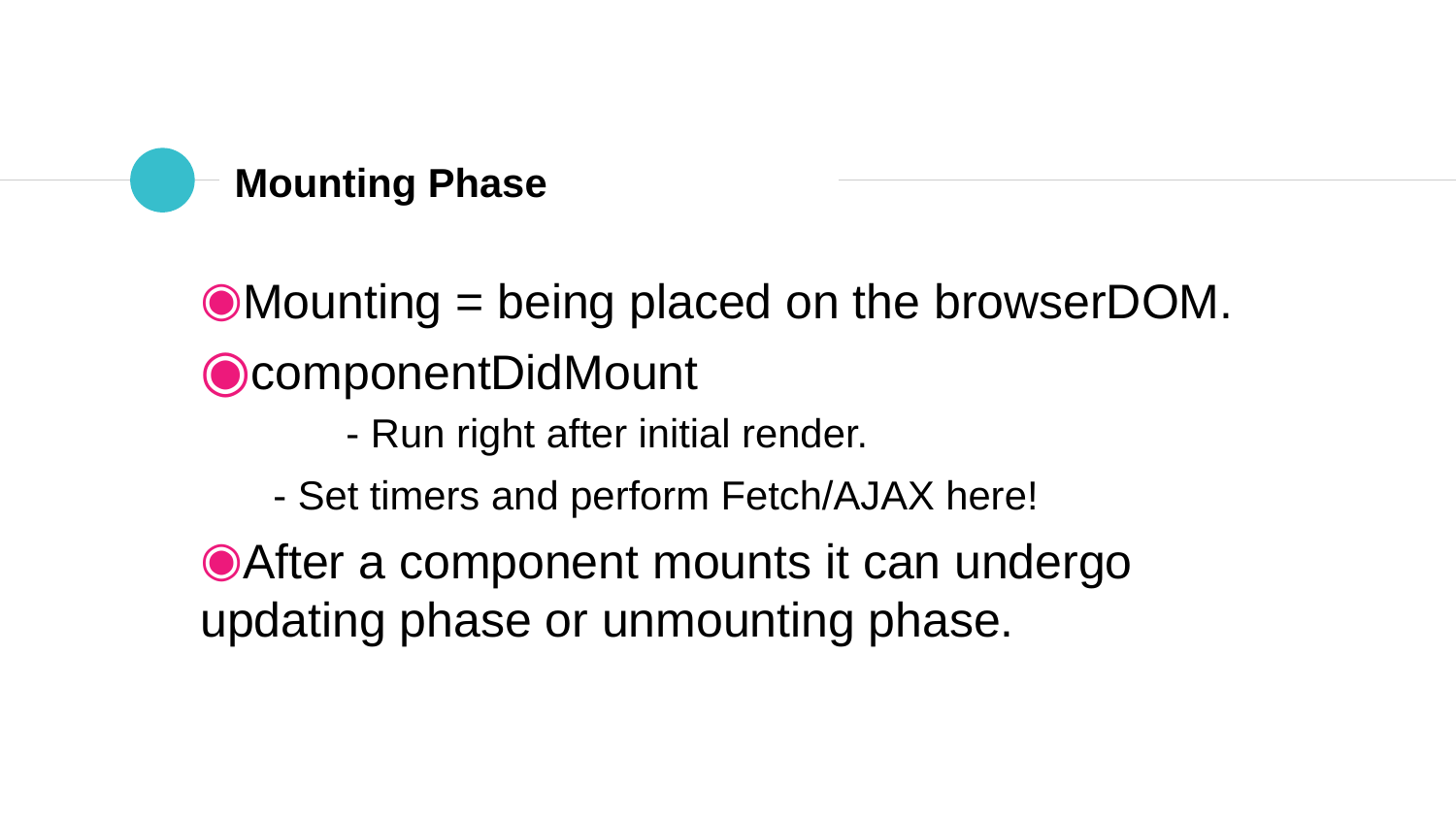

# Mounting Phase
Mounting = being placed on the browserDOM.
componentDidMount
	- Run right after initial render.
- Set timers and perform Fetch/AJAX here!
After a component mounts it can undergo updating phase or unmounting phase.